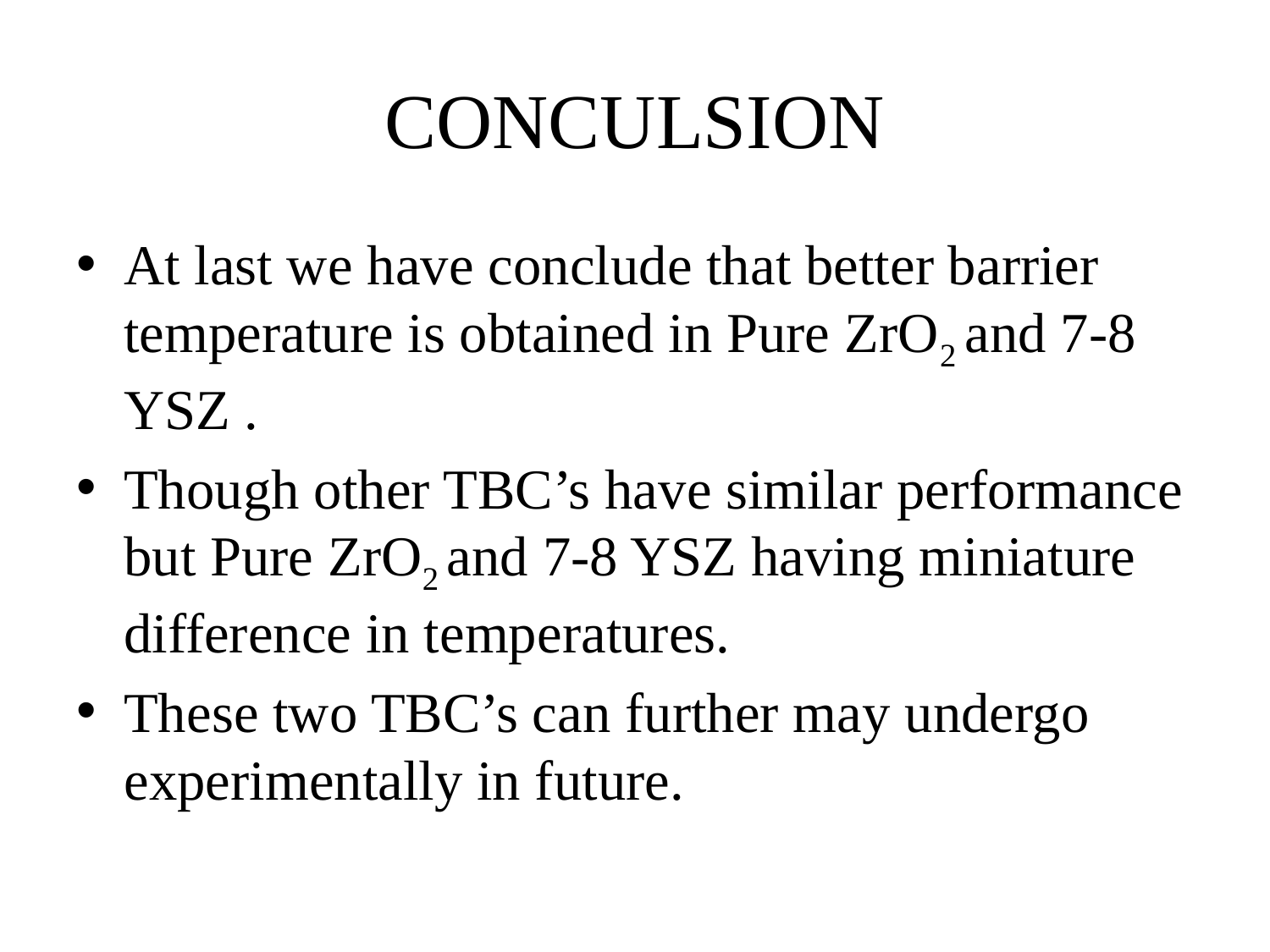

# CONCULSION
At last we have conclude that better barrier temperature is obtained in Pure ZrO2 and 7-8 YSZ .
Though other TBC’s have similar performance but Pure ZrO2 and 7-8 YSZ having miniature difference in temperatures.
These two TBC’s can further may undergo experimentally in future.